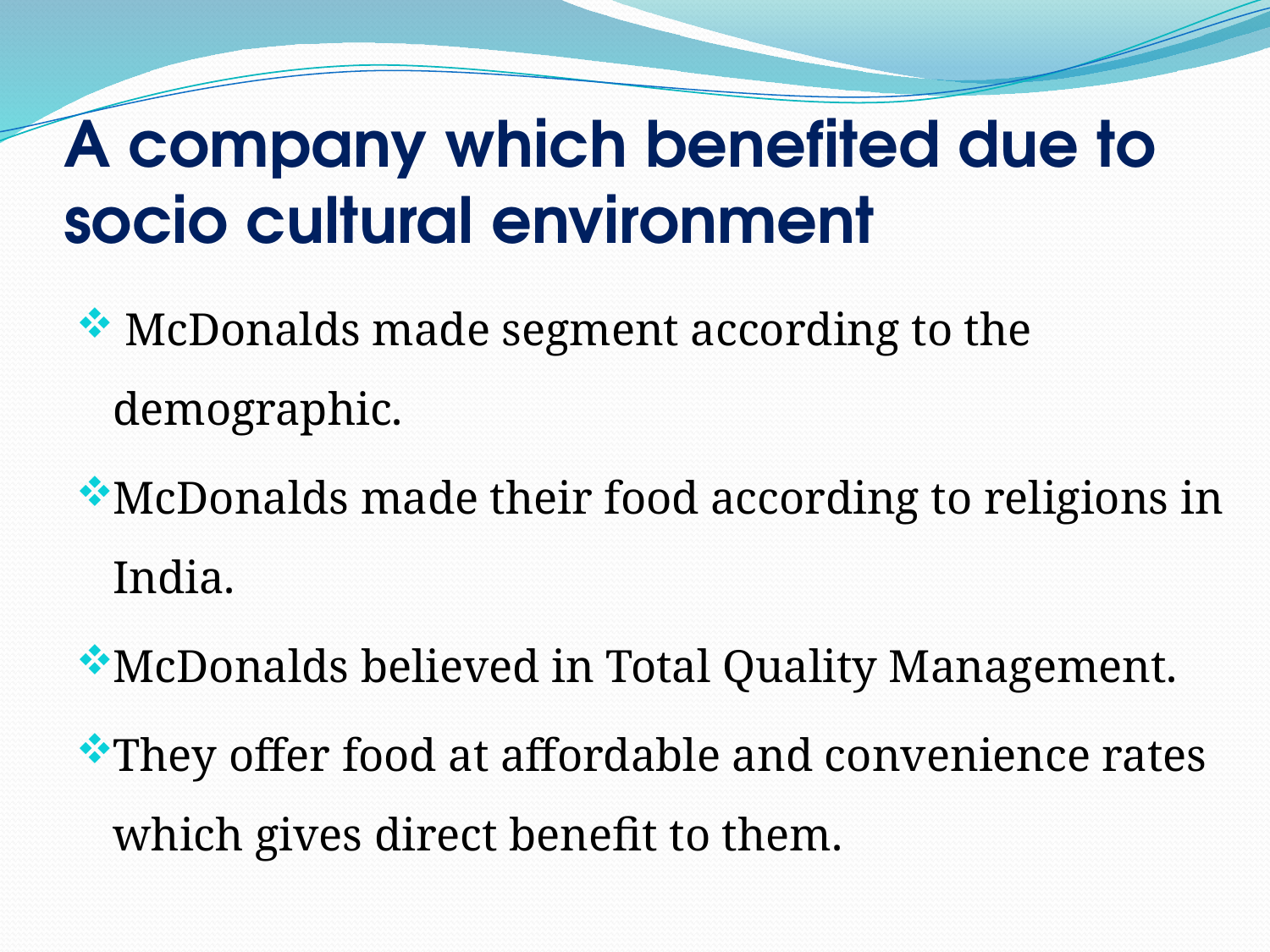

# A company which benefited due to socio cultural environment
 McDonalds made segment according to the demographic.
McDonalds made their food according to religions in India.
McDonalds believed in Total Quality Management.
They offer food at affordable and convenience rates  which gives direct benefit to them.